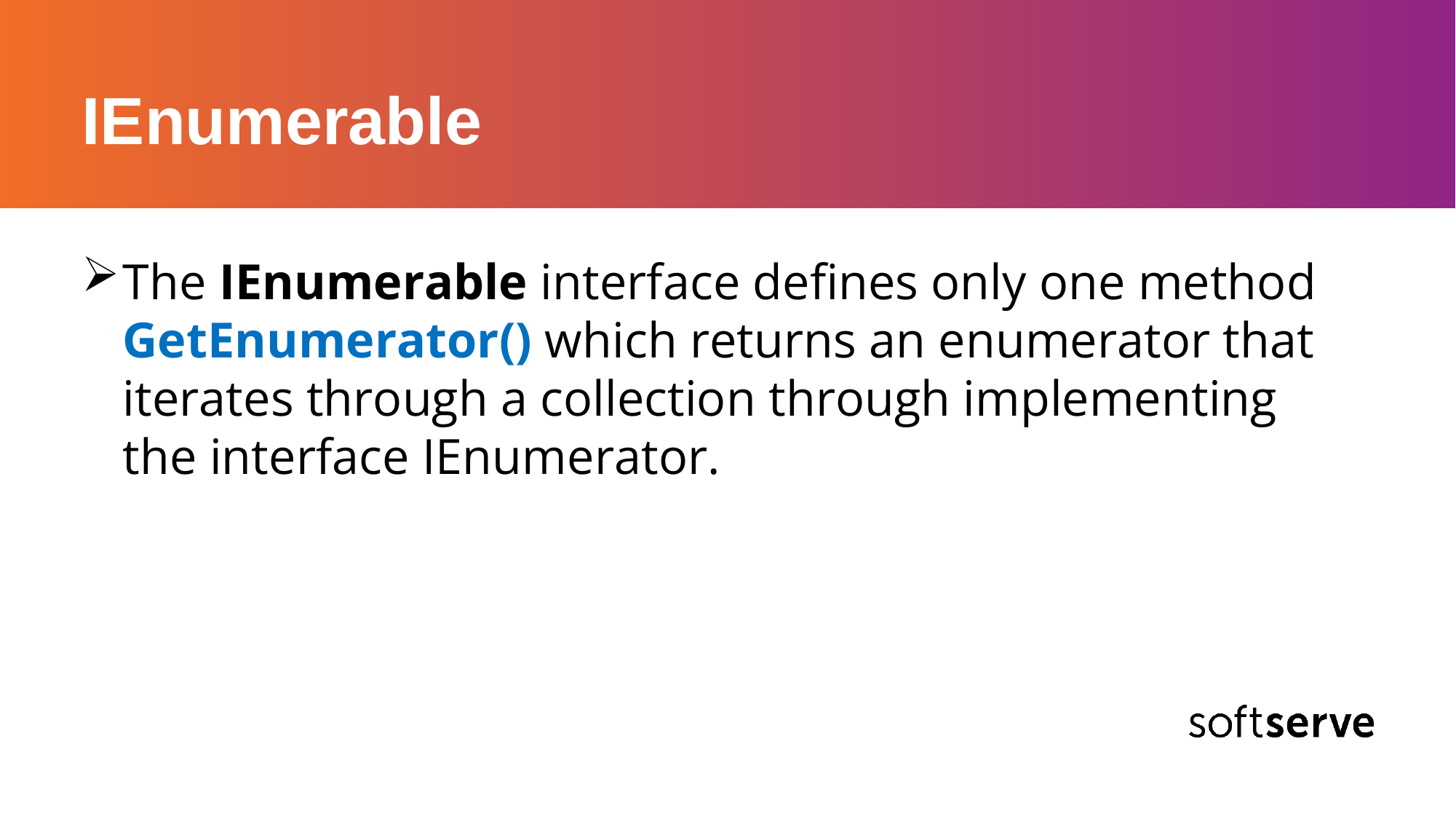

# IEnumerable
The IEnumerable interface defines only one method GetEnumerator() which returns an enumerator that iterates through a collection through implementing the interface IEnumerator.